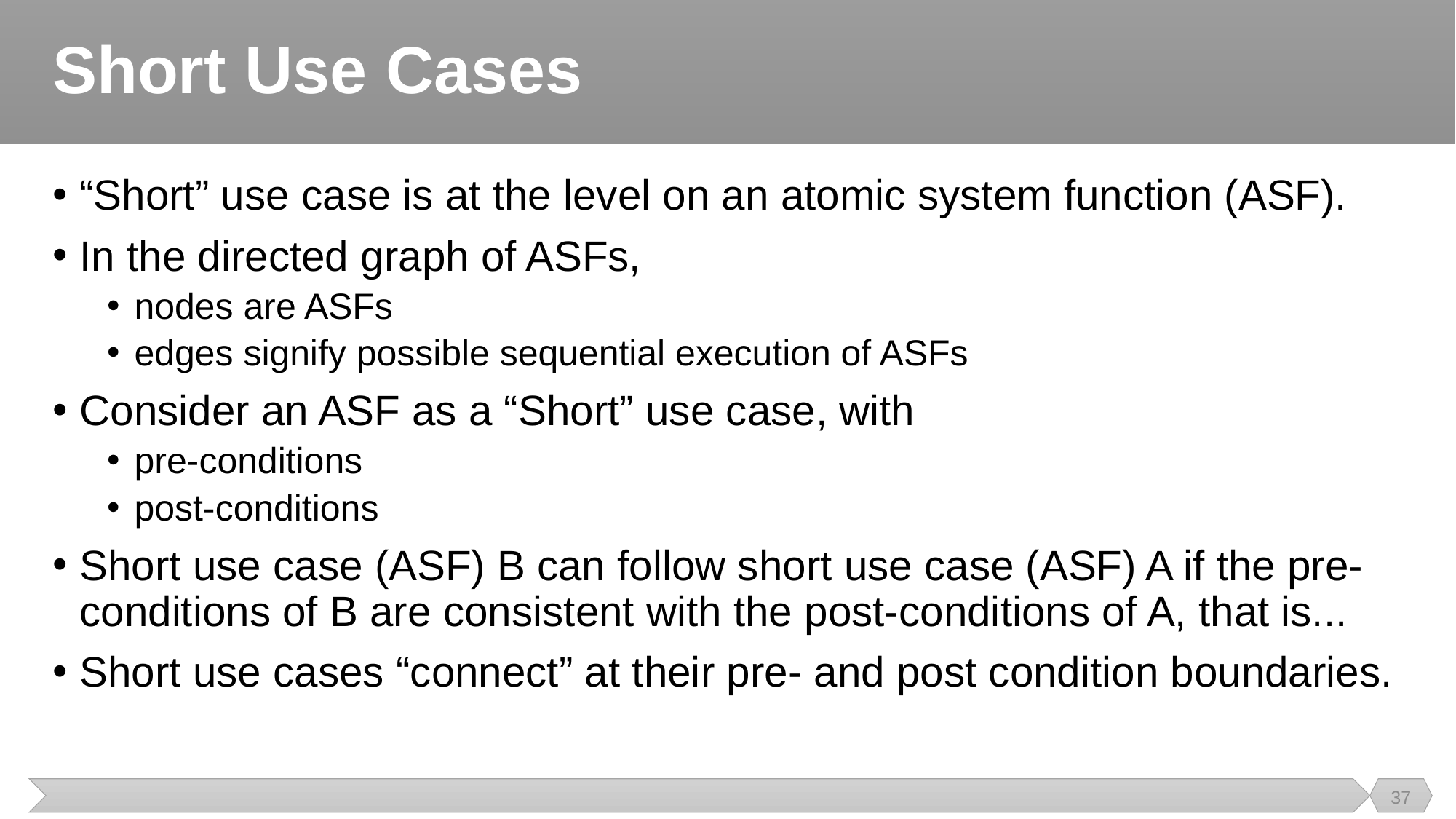

# Short Use Cases
“Short” use case is at the level on an atomic system function (ASF).
In the directed graph of ASFs,
nodes are ASFs
edges signify possible sequential execution of ASFs
Consider an ASF as a “Short” use case, with
pre-conditions
post-conditions
Short use case (ASF) B can follow short use case (ASF) A if the pre-conditions of B are consistent with the post-conditions of A, that is...
Short use cases “connect” at their pre- and post condition boundaries.
37